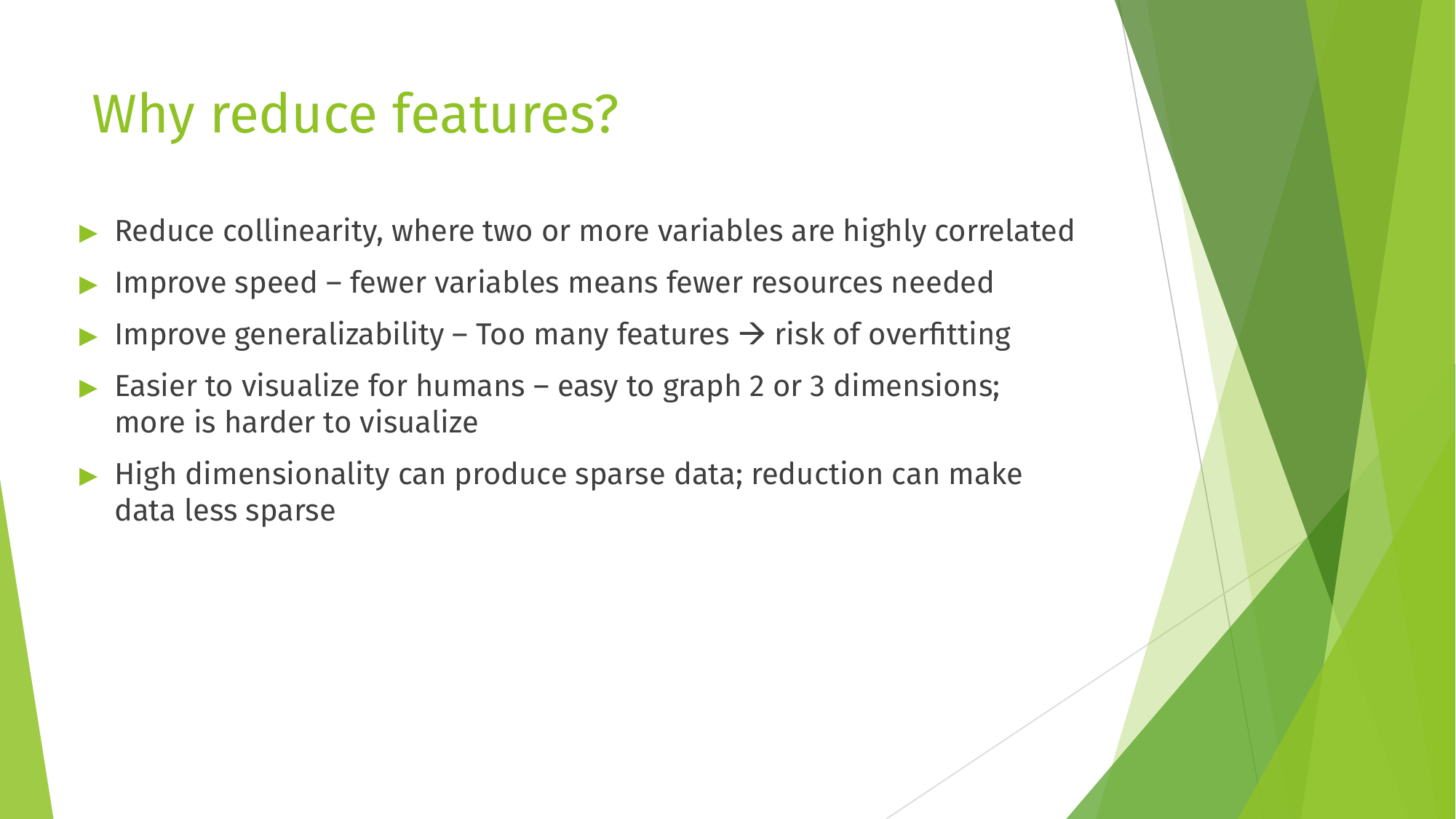

# Why reduce features?
Reduce collinearity, where two or more variables are highly correlated
Improve speed – fewer variables means fewer resources needed
Improve generalizability – Too many features 🡪 risk of overfitting
Easier to visualize for humans – easy to graph 2 or 3 dimensions; more is harder to visualize
High dimensionality can produce sparse data; reduction can make data less sparse